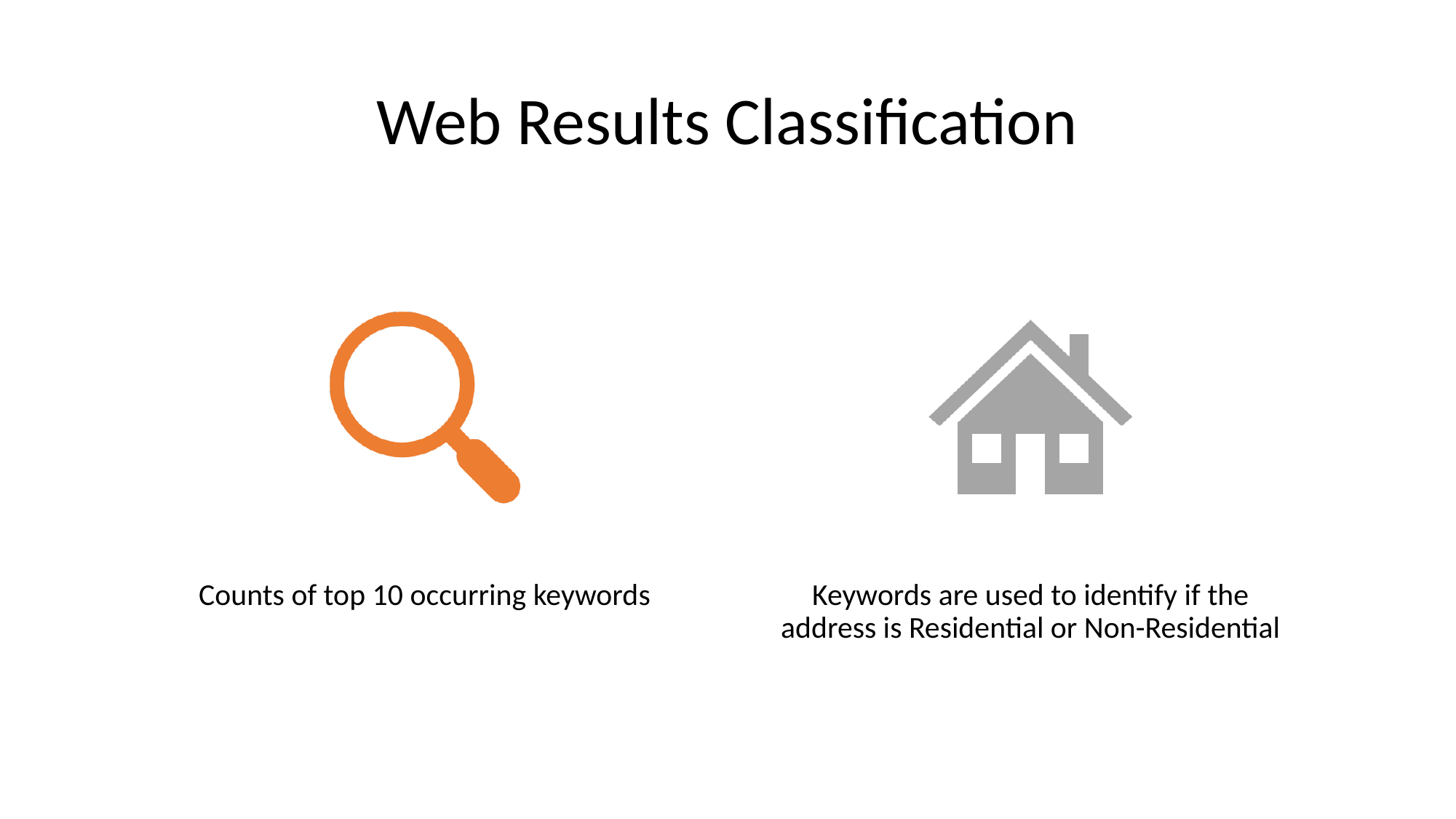

# Web Results Classification
Counts of top 10 occurring keywords
Keywords are used to identify if the address is Residential or Non-Residential